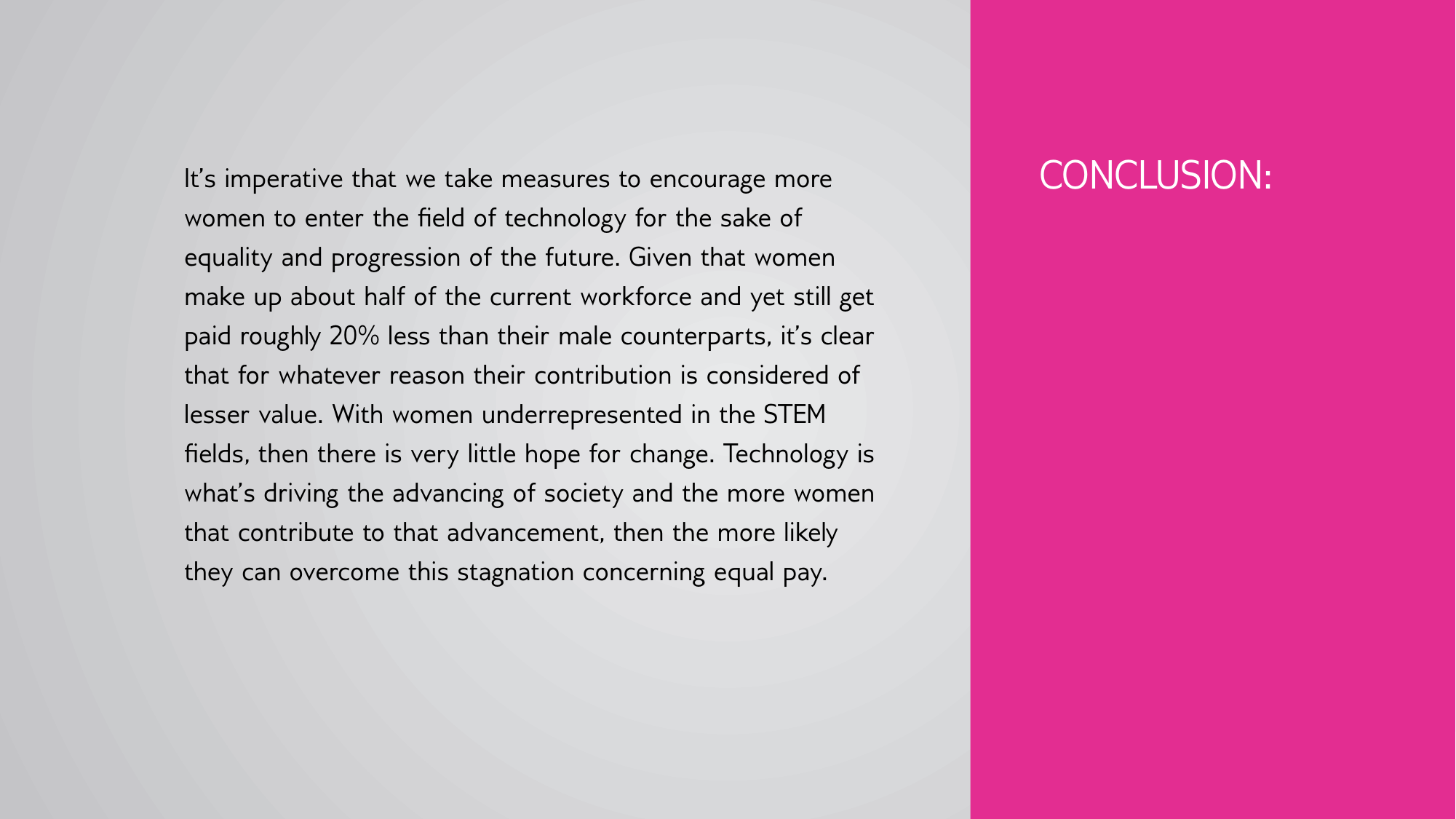

# CONCLUSION:
It’s imperative that we take measures to encourage more women to enter the field of technology for the sake of equality and progression of the future. Given that women make up about half of the current workforce and yet still get paid roughly 20% less than their male counterparts, it’s clear that for whatever reason their contribution is considered of lesser value. With women underrepresented in the STEM fields, then there is very little hope for change. Technology is what’s driving the advancing of society and the more women that contribute to that advancement, then the more likely they can overcome this stagnation concerning equal pay.